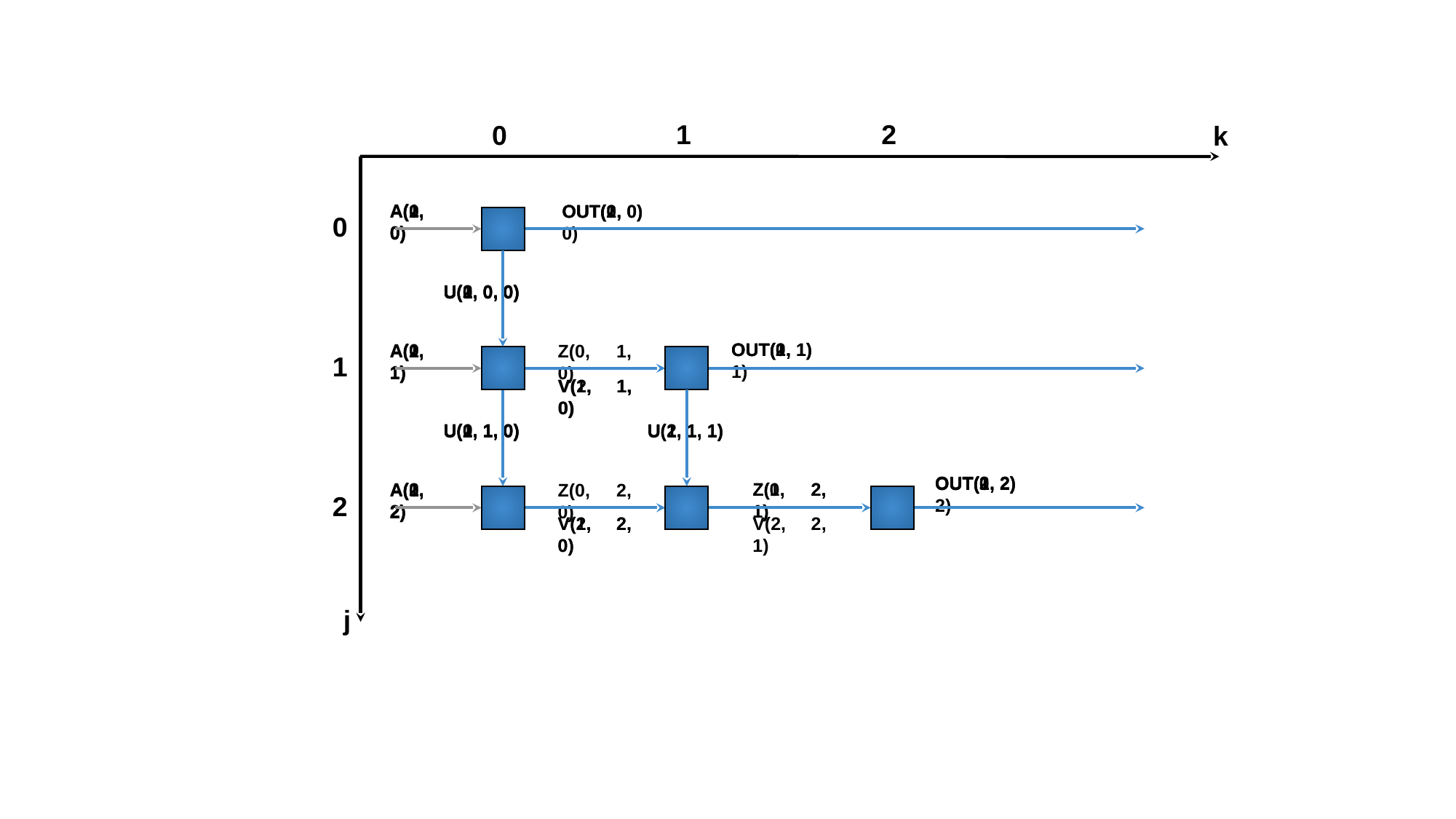

2
1
0
k
j

0
1
2
A(1, 0)
OUT(1, 0)
OUT(2, 0)
OUT(0, 0)
A(2, 0)
A(0, 0)
U(2, 0, 0)
U(0, 0, 0)
U(1, 0, 0)
OUT(2, 1)
OUT(0, 1)
OUT(1, 1)
A(0, 1)
A(2, 1)
Z(0, 1, 0)
A(1, 1)
V(1, 1, 0)
V(2, 1, 0)
U(0, 1, 0)
U(1, 1, 0)
U(2, 1, 1)
U(1, 1, 1)
U(2, 1, 0)
OUT(2, 2)
OUT(1, 2)
OUT(0, 2)
Z(0, 2, 1)
Z(1, 2, 1)
A(2, 2)
A(0, 2)
A(1, 2)
Z(0, 2, 0)
V(1, 2, 0)
V(2, 2, 0)
V(2, 2, 1)